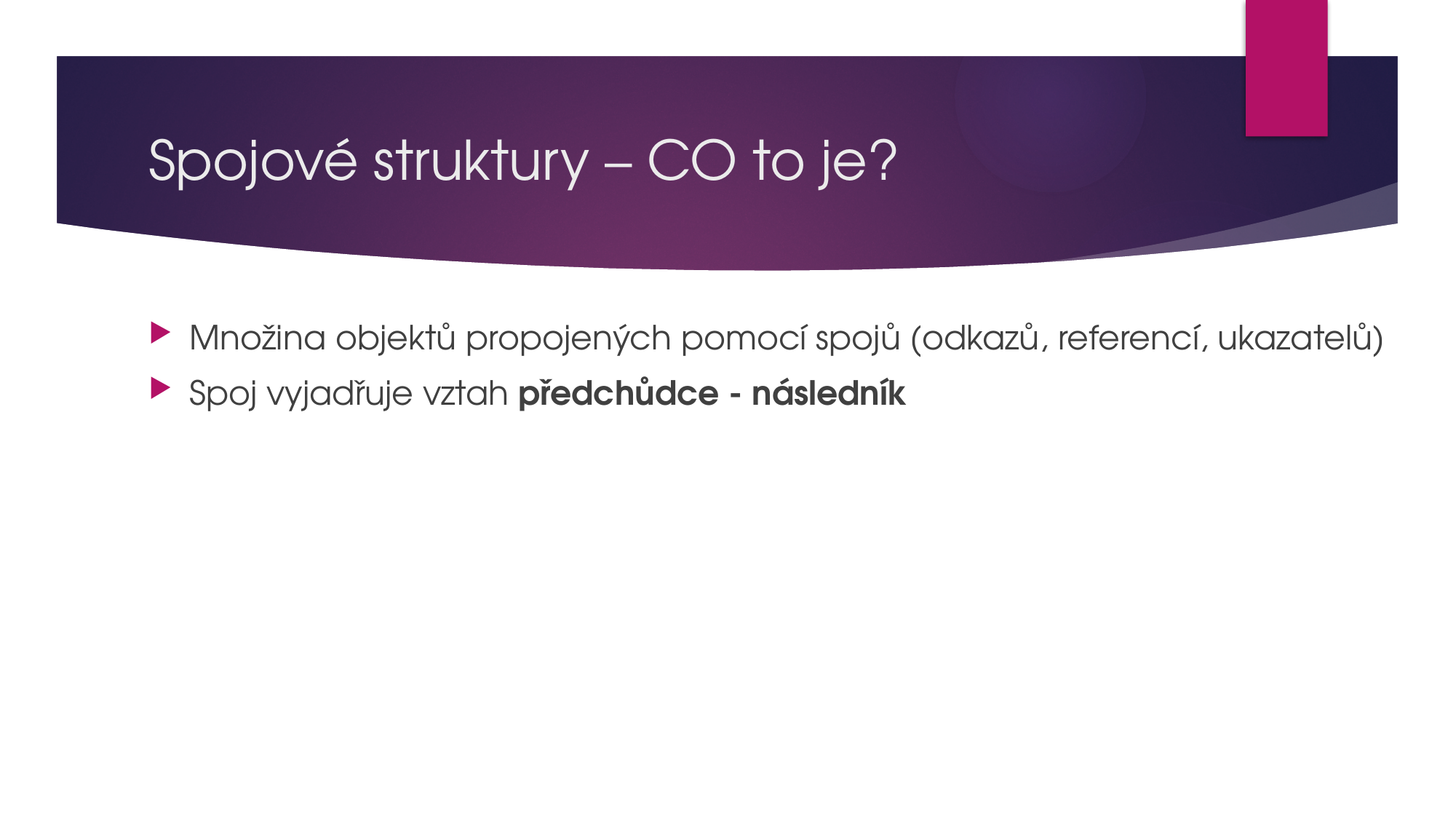

# Spojové struktury – CO to je?
Množina objektů propojených pomocí spojů (odkazů, referencí, ukazatelů)
Spoj vyjadřuje vztah předchůdce - následník